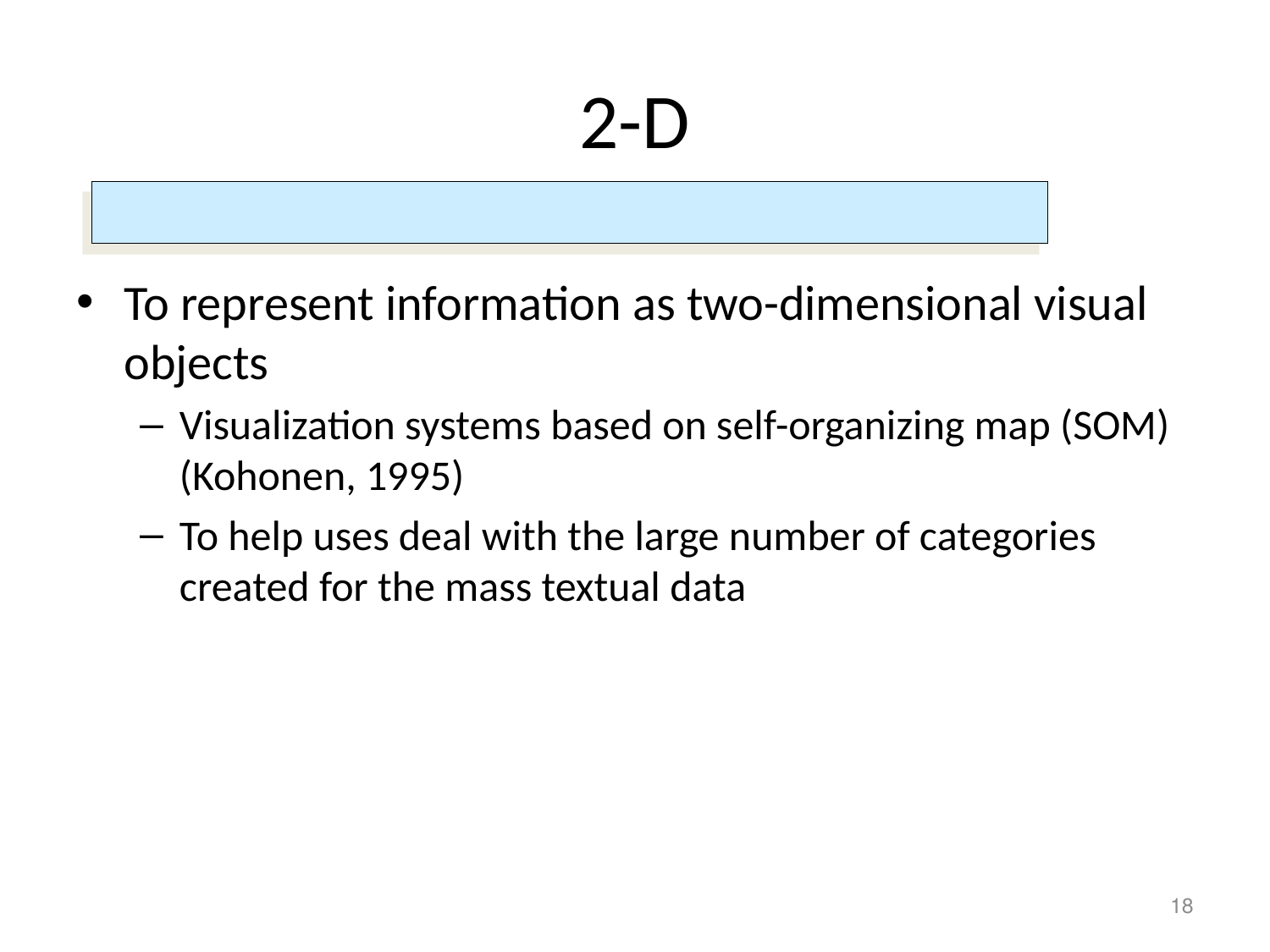

# 2-D
To represent information as two-dimensional visual objects
Visualization systems based on self-organizing map (SOM) (Kohonen, 1995)
To help uses deal with the large number of categories created for the mass textual data

18